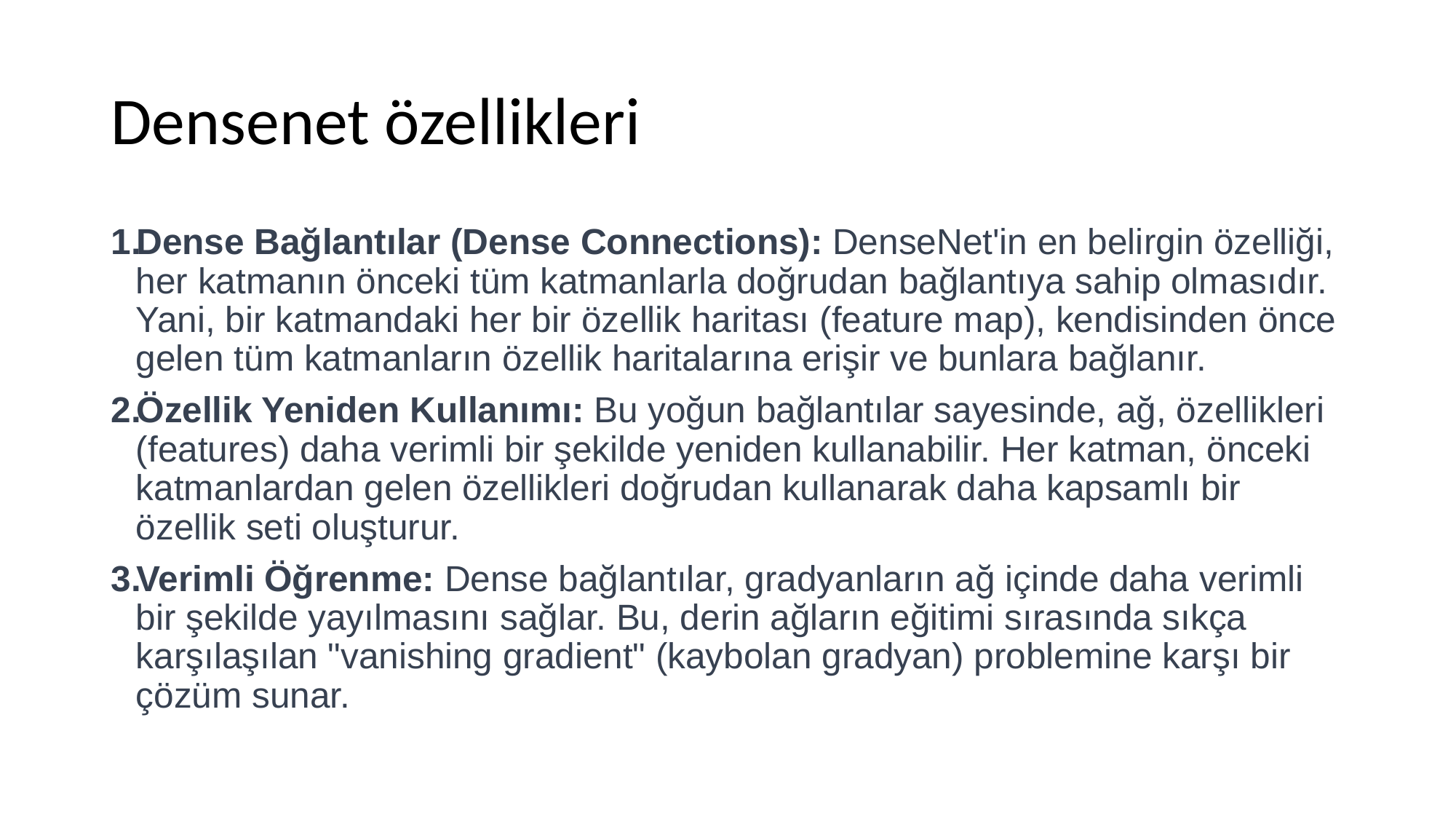

# Densenet özellikleri
Dense Bağlantılar (Dense Connections): DenseNet'in en belirgin özelliği, her katmanın önceki tüm katmanlarla doğrudan bağlantıya sahip olmasıdır. Yani, bir katmandaki her bir özellik haritası (feature map), kendisinden önce gelen tüm katmanların özellik haritalarına erişir ve bunlara bağlanır.
Özellik Yeniden Kullanımı: Bu yoğun bağlantılar sayesinde, ağ, özellikleri (features) daha verimli bir şekilde yeniden kullanabilir. Her katman, önceki katmanlardan gelen özellikleri doğrudan kullanarak daha kapsamlı bir özellik seti oluşturur.
Verimli Öğrenme: Dense bağlantılar, gradyanların ağ içinde daha verimli bir şekilde yayılmasını sağlar. Bu, derin ağların eğitimi sırasında sıkça karşılaşılan "vanishing gradient" (kaybolan gradyan) problemine karşı bir çözüm sunar.